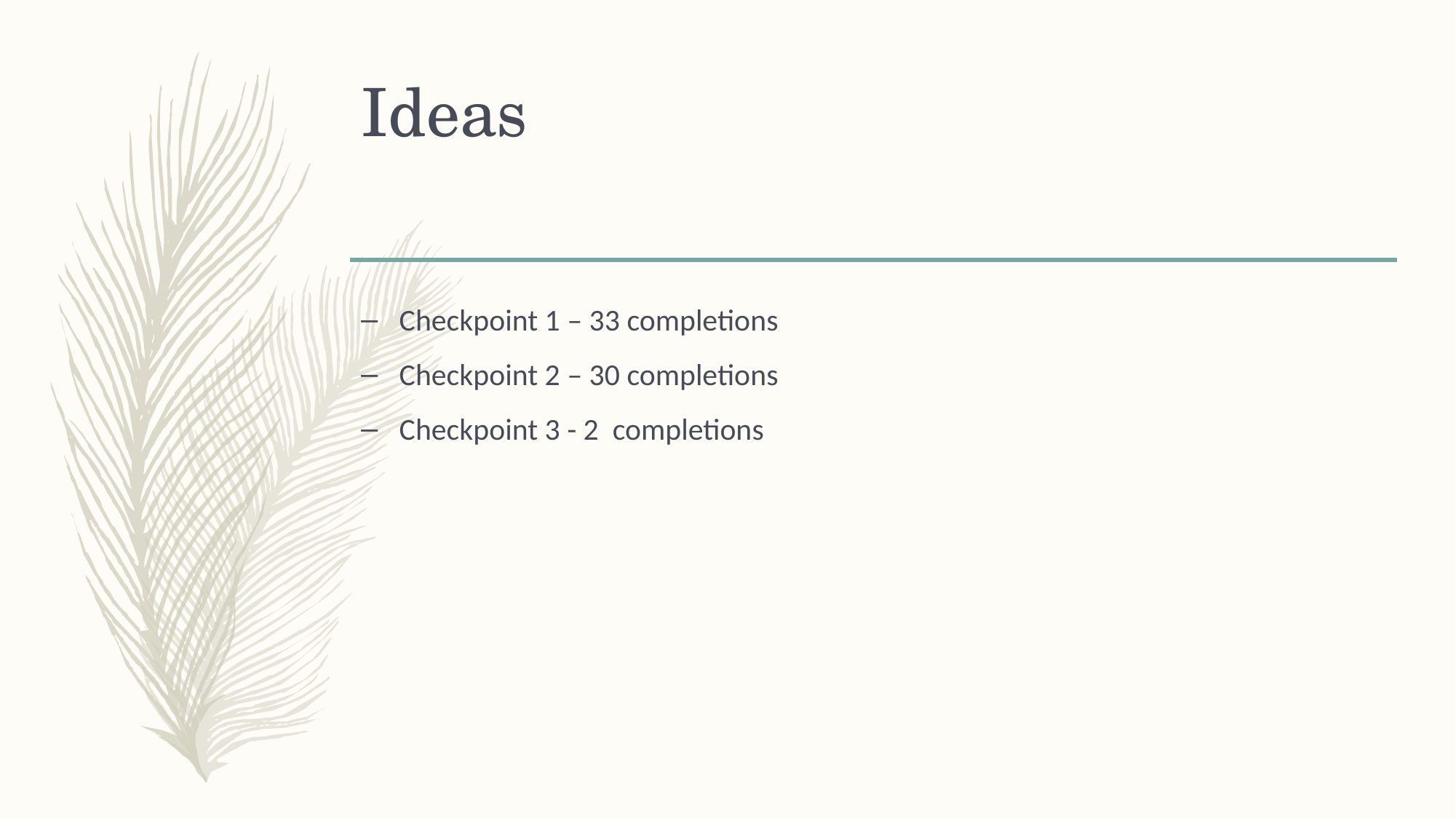

# Ideas
Checkpoint 1 – 33 completions
Checkpoint 2 – 30 completions
Checkpoint 3 - 2  completions